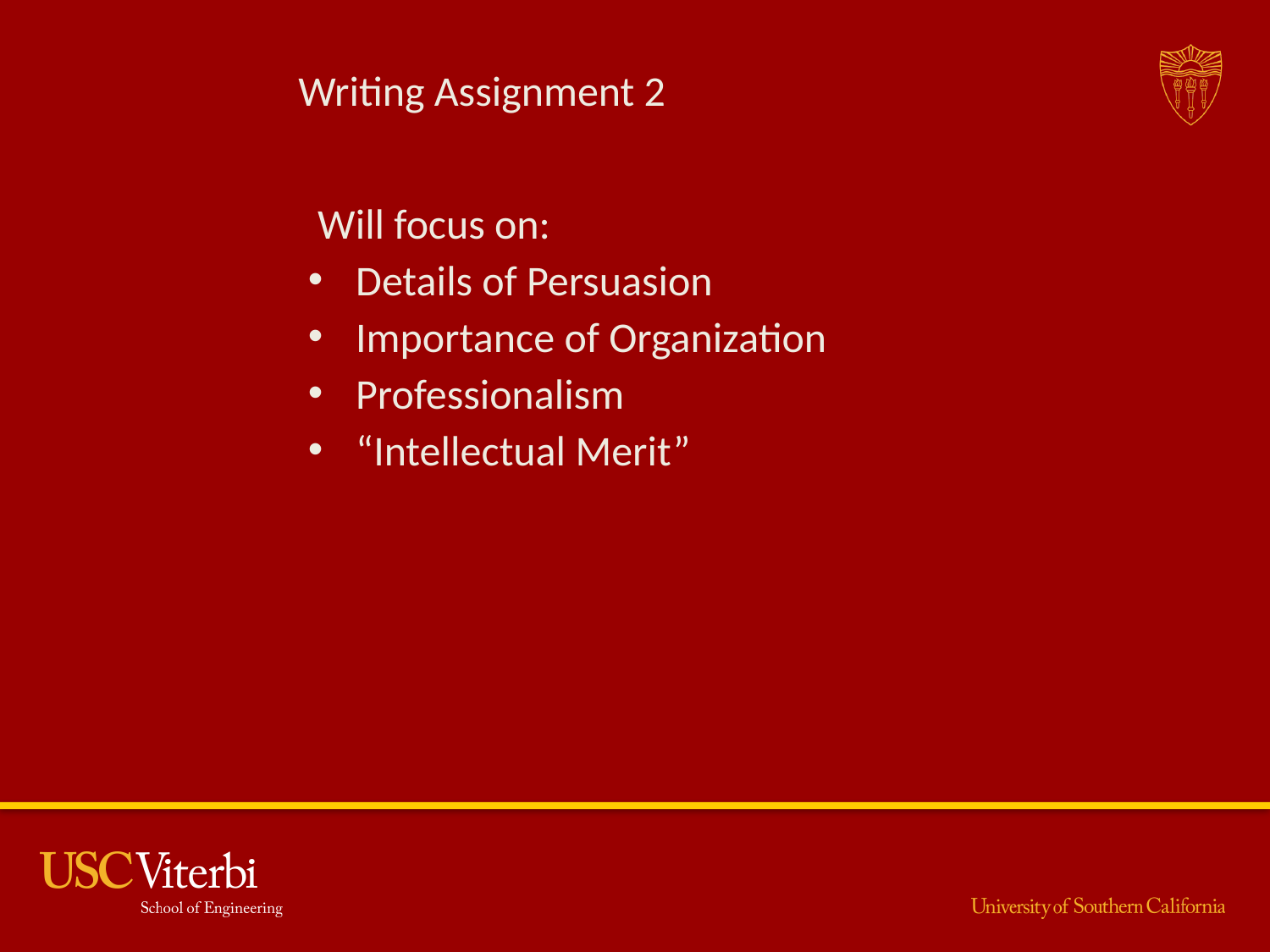

# Writing Assignment 2
 Will focus on:
Details of Persuasion
Importance of Organization
Professionalism
“Intellectual Merit”